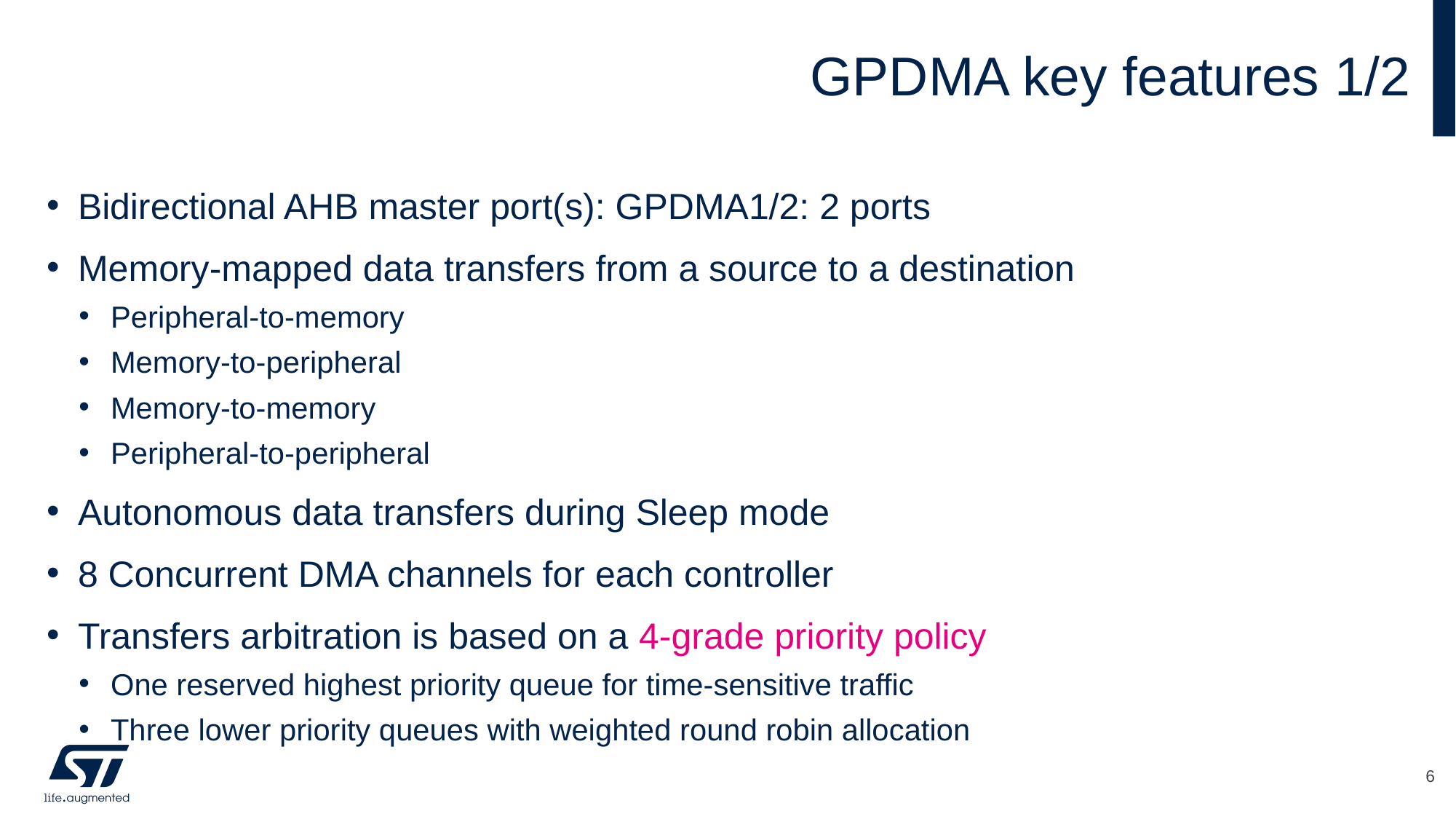

# GPDMA key features 1/2
Bidirectional AHB master port(s): GPDMA1/2: 2 ports
Memory-mapped data transfers from a source to a destination
Peripheral-to-memory
Memory-to-peripheral
Memory-to-memory
Peripheral-to-peripheral
Autonomous data transfers during Sleep mode
8 Concurrent DMA channels for each controller
Transfers arbitration is based on a 4-grade priority policy
One reserved highest priority queue for time-sensitive traffic
Three lower priority queues with weighted round robin allocation

6